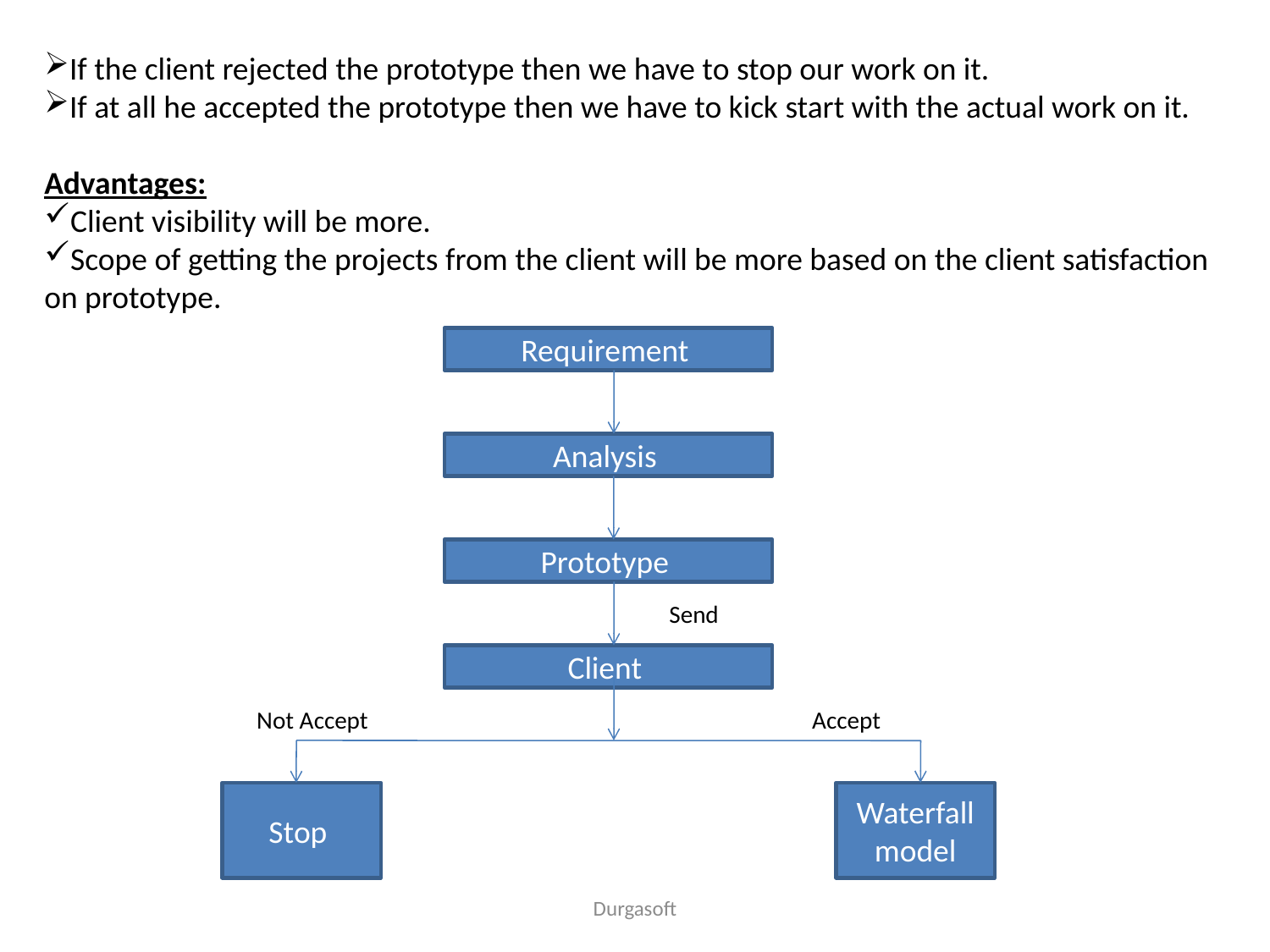

If the client rejected the prototype then we have to stop our work on it.
If at all he accepted the prototype then we have to kick start with the actual work on it.

Advantages:
Client visibility will be more.
Scope of getting the projects from the client will be more based on the client satisfaction on prototype.
Requirement
Analysis
Prototype
Send
Client
Accept
Not Accept
Stop
Waterfall model
Durgasoft